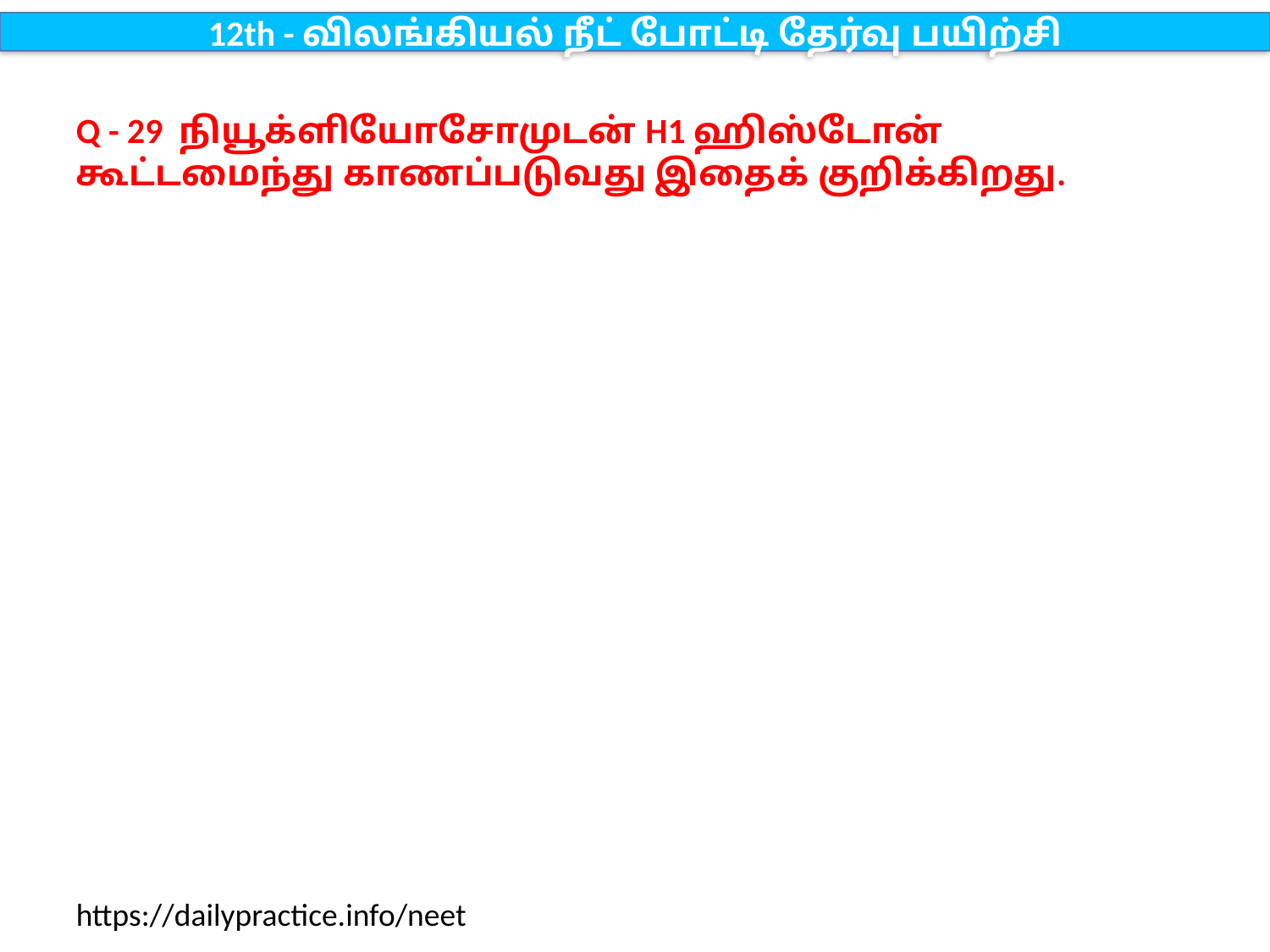

12th - விலங்கியல் நீட் போட்டி தேர்வு பயிற்சி

Q - 29  நியூக்ளியோசோமுடன் H1 ஹிஸ்டோன் கூட்டமைந்து காணப்படுவது இதைக் குறிக்கிறது.

https://dailypractice.info/neet